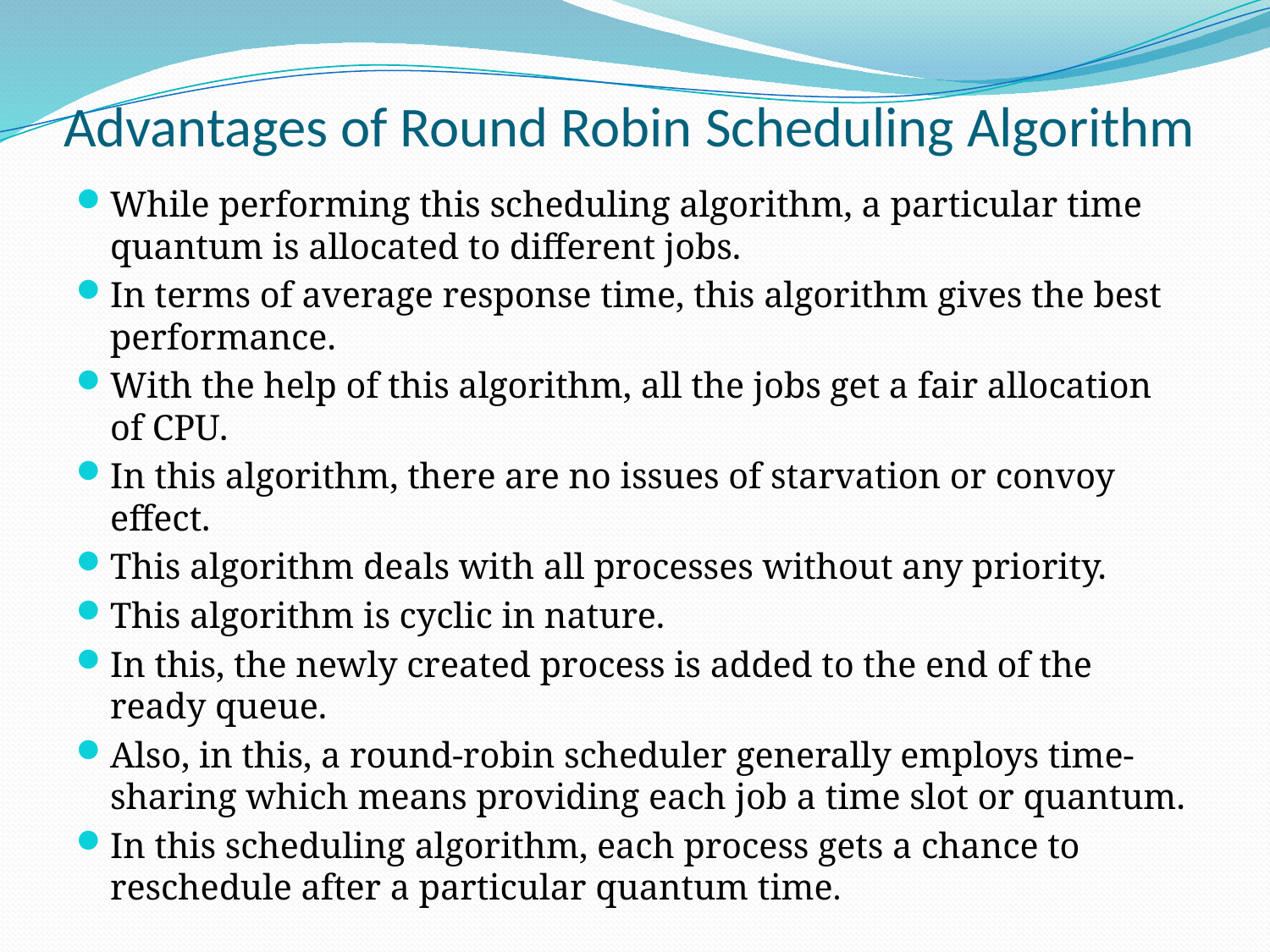

# Advantages of Round Robin Scheduling Algorithm
While performing this scheduling algorithm, a particular time quantum is allocated to different jobs.
In terms of average response time, this algorithm gives the best performance.
With the help of this algorithm, all the jobs get a fair allocation of CPU.
In this algorithm, there are no issues of starvation or convoy effect.
This algorithm deals with all processes without any priority.
This algorithm is cyclic in nature.
In this, the newly created process is added to the end of the ready queue.
Also, in this, a round-robin scheduler generally employs time-sharing which means providing each job a time slot or quantum.
In this scheduling algorithm, each process gets a chance to reschedule after a particular quantum time.